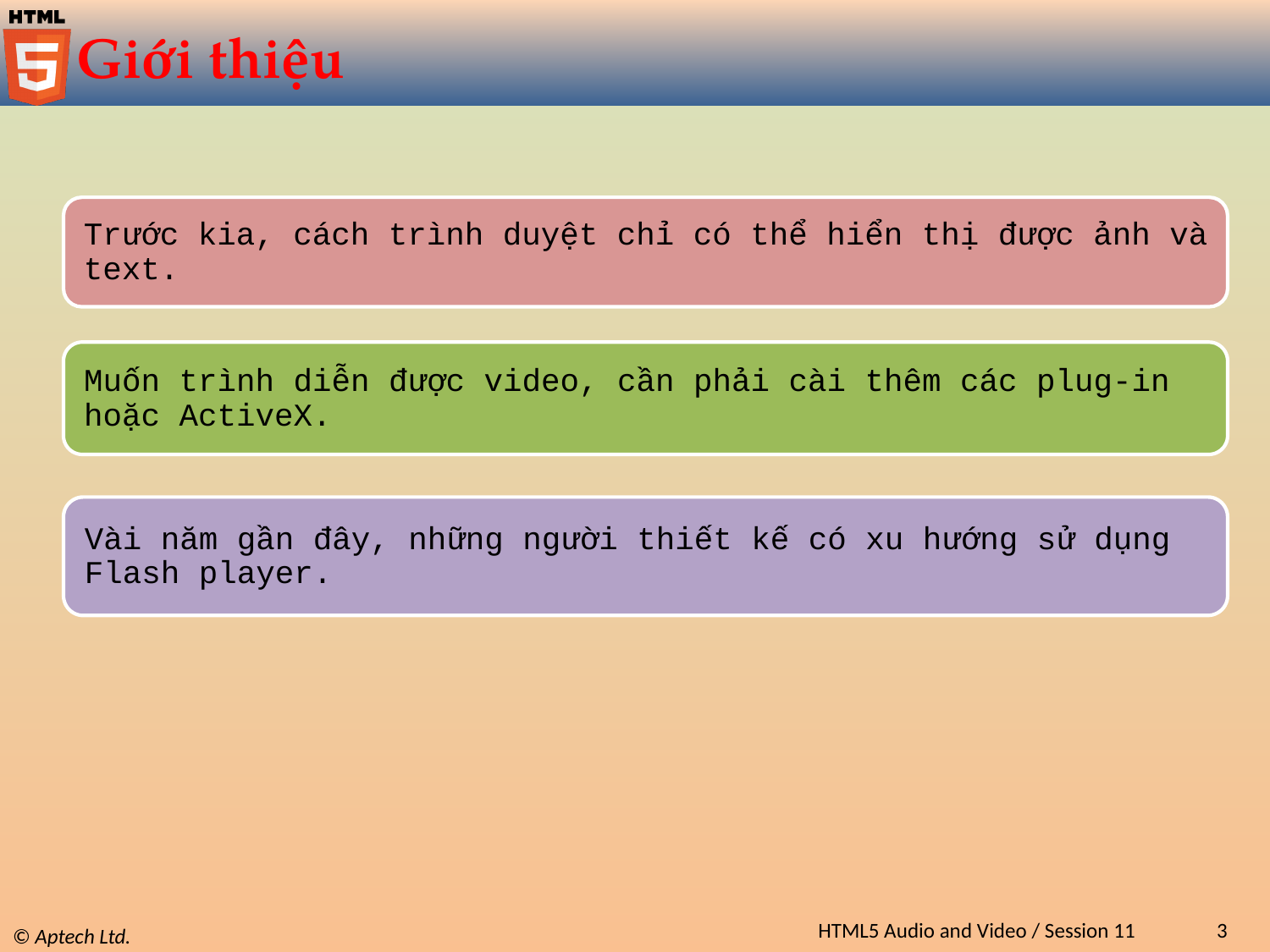

# Giới thiệu
Trước kia, cách trình duyệt chỉ có thể hiển thị được ảnh và text.
Muốn trình diễn được video, cần phải cài thêm các plug-in hoặc ActiveX.
Vài năm gần đây, những người thiết kế có xu hướng sử dụng Flash player.
HTML5 Audio and Video / Session 11
3